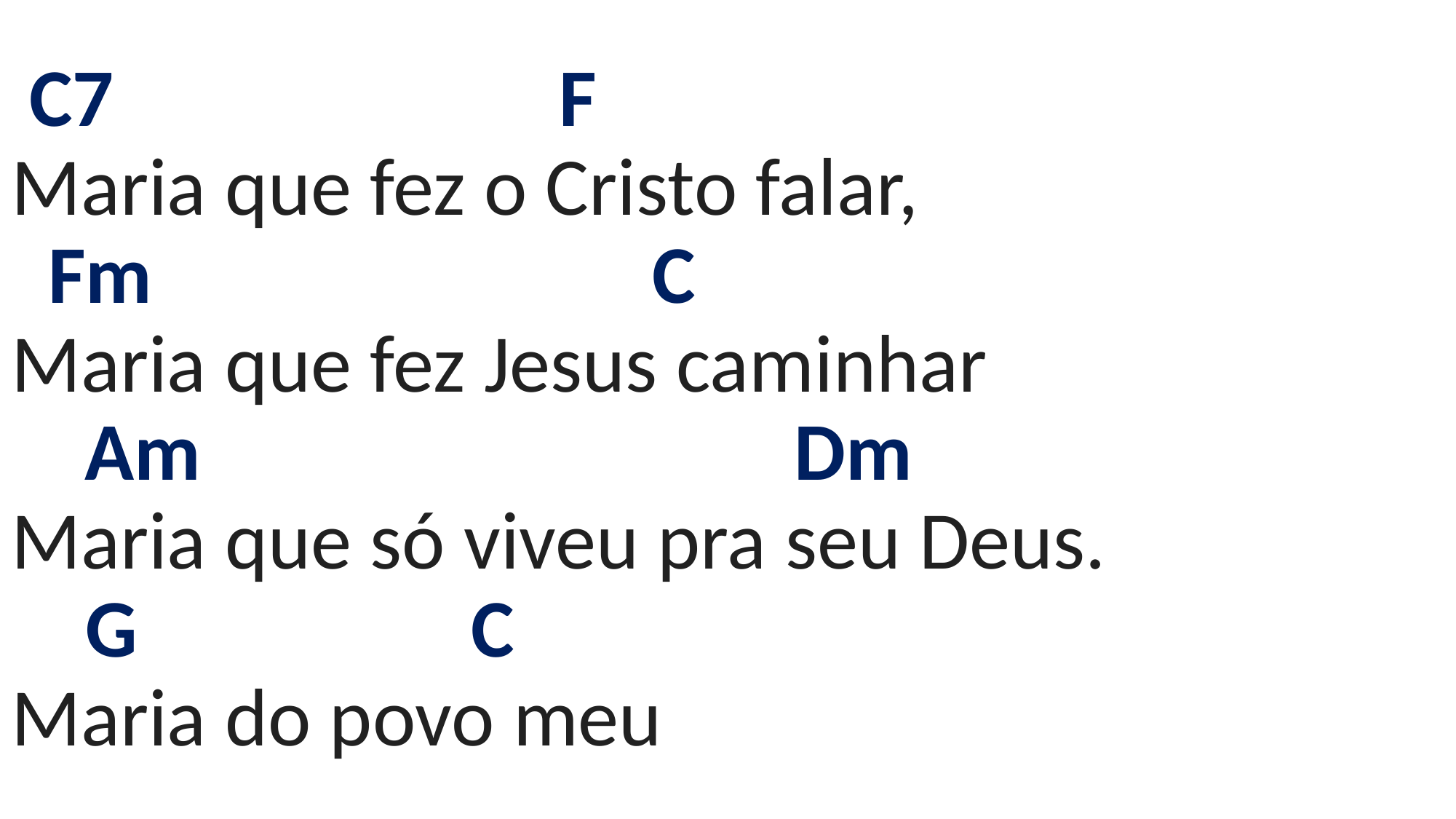

# C7                        F Maria que fez o Cristo falar, Fm                           C Maria que fez Jesus caminhar Am                                Dm Maria que só viveu pra seu Deus. G                  C Maria do povo meu